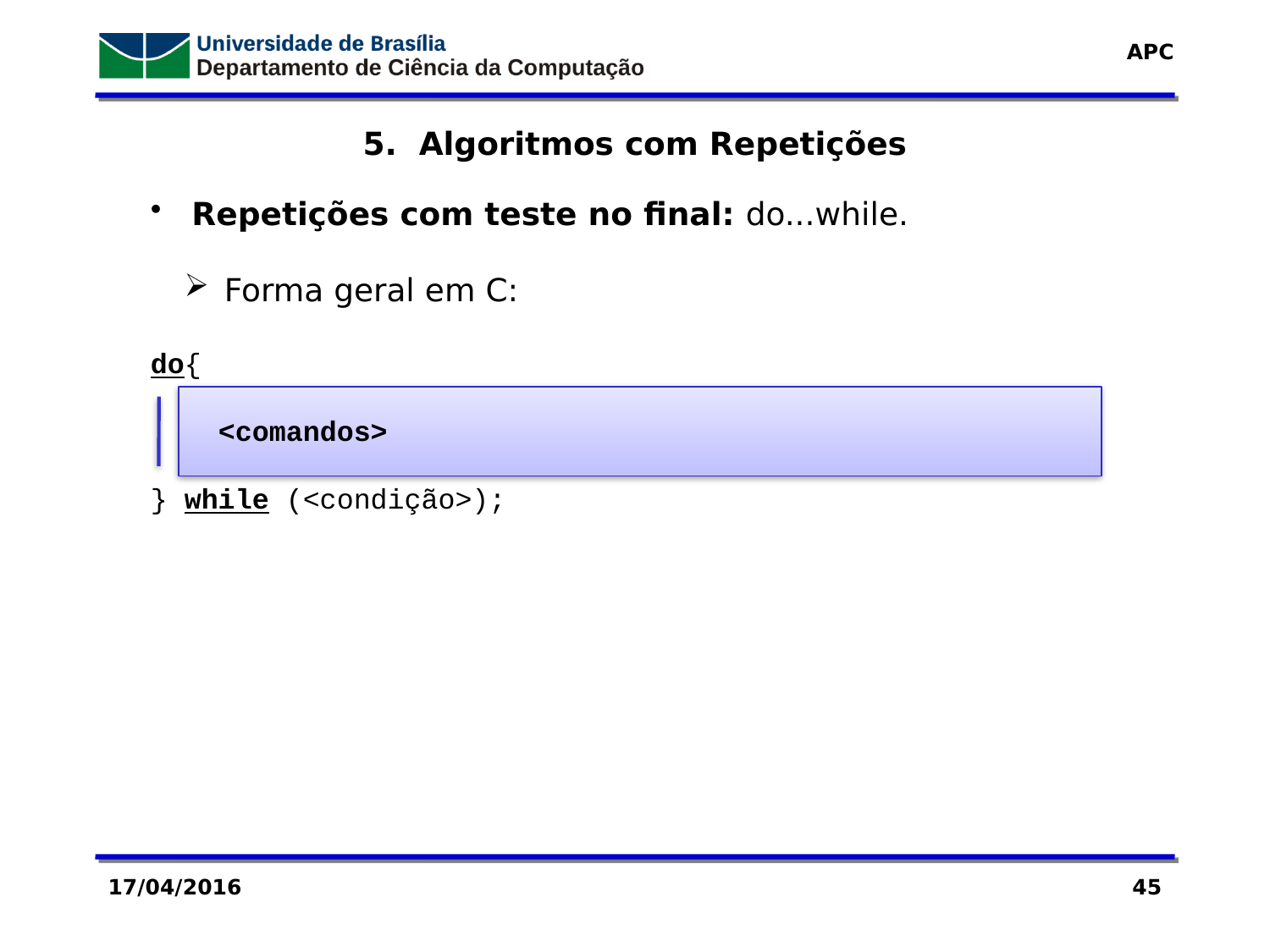

5.  Algoritmos com Repetições
 Repetições com teste no final: do...while.

 Forma geral em C:

do{

    <comandos>

} while (<condição>);

17/04/2016
45